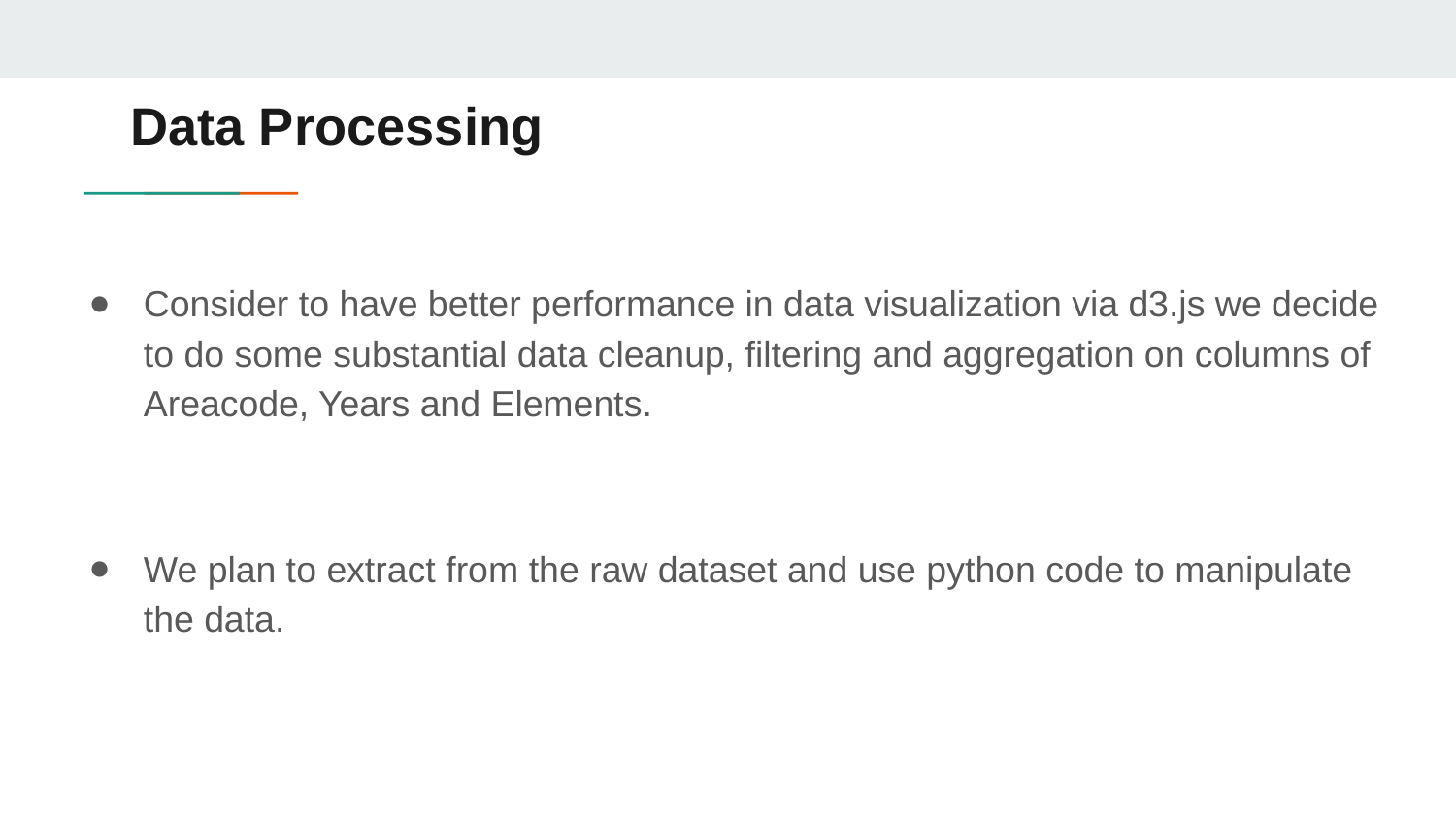

# Data Processing

Consider to have better performance in data visualization via d3.js we decide to do some substantial data cleanup, filtering and aggregation on columns of Areacode, Years and Elements.

We plan to extract from the raw dataset and use python code to manipulate the data.